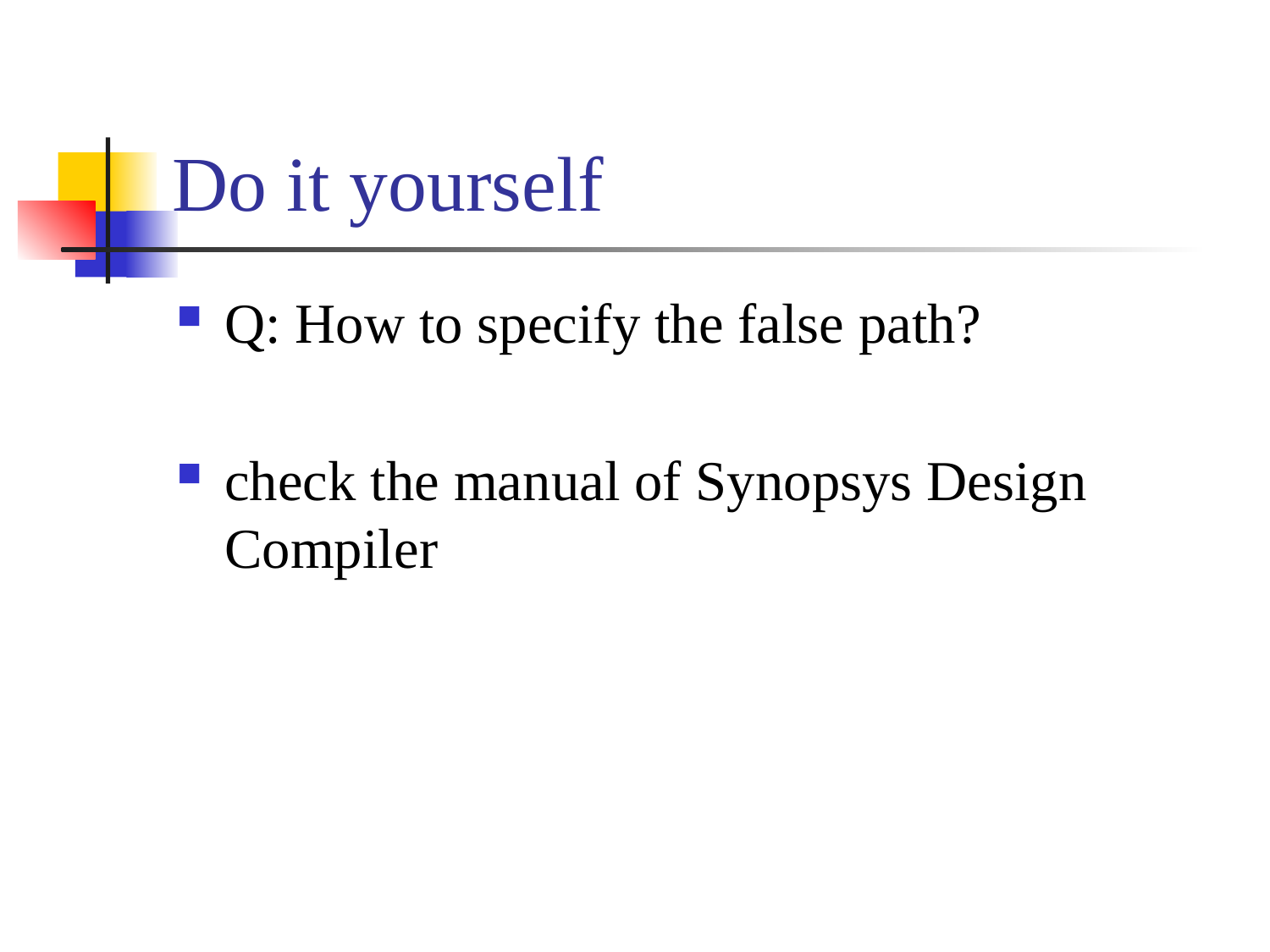

# Do it yourself
Q: How to specify the false path?

check the manual of Synopsys Design Compiler